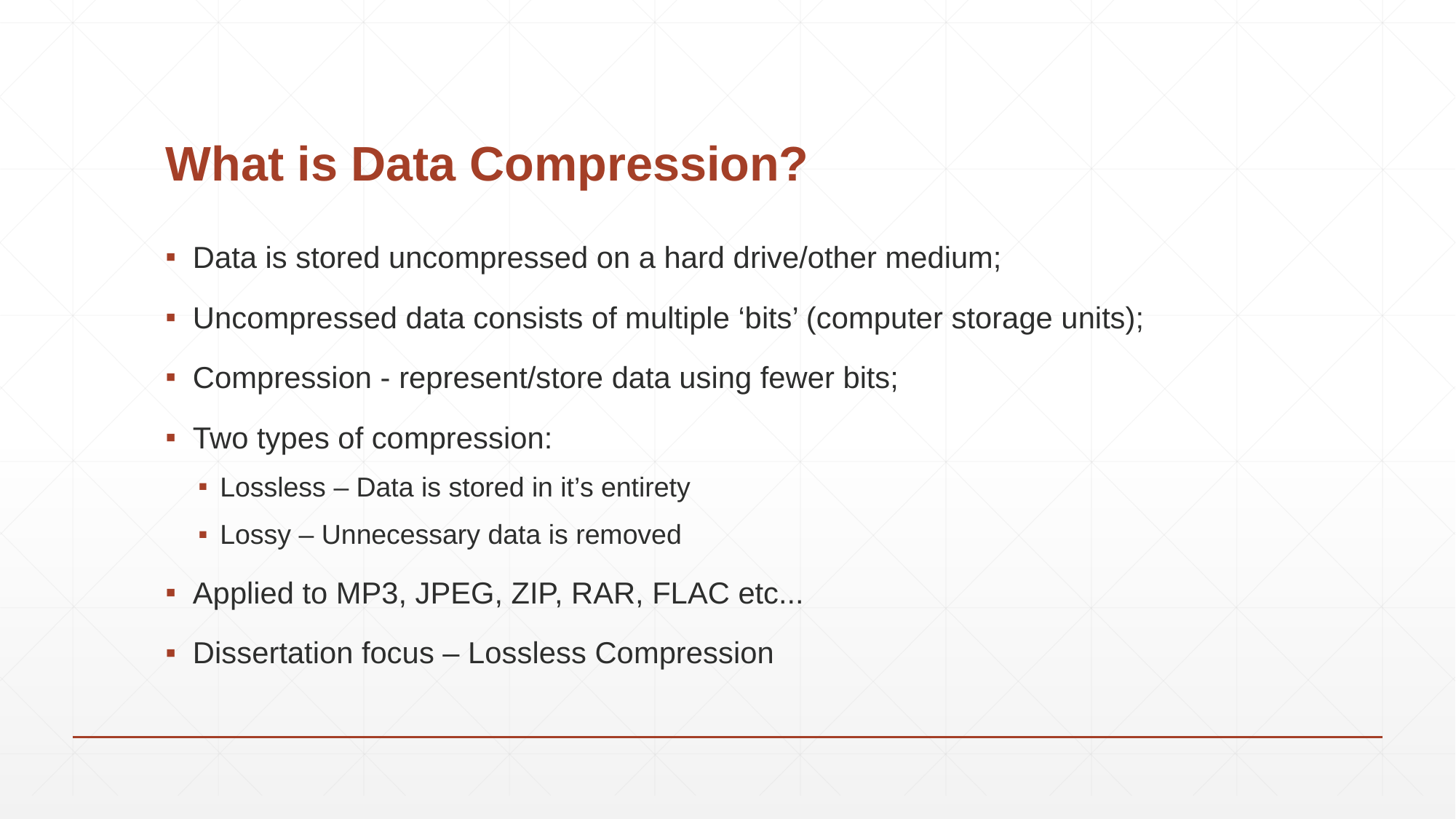

# What is Data Compression?
Data is stored uncompressed on a hard drive/other medium;
Uncompressed data consists of multiple ‘bits’ (computer storage units);
Compression - represent/store data using fewer bits;
Two types of compression:
Lossless – Data is stored in it’s entirety
Lossy – Unnecessary data is removed
Applied to MP3, JPEG, ZIP, RAR, FLAC etc...
Dissertation focus – Lossless Compression